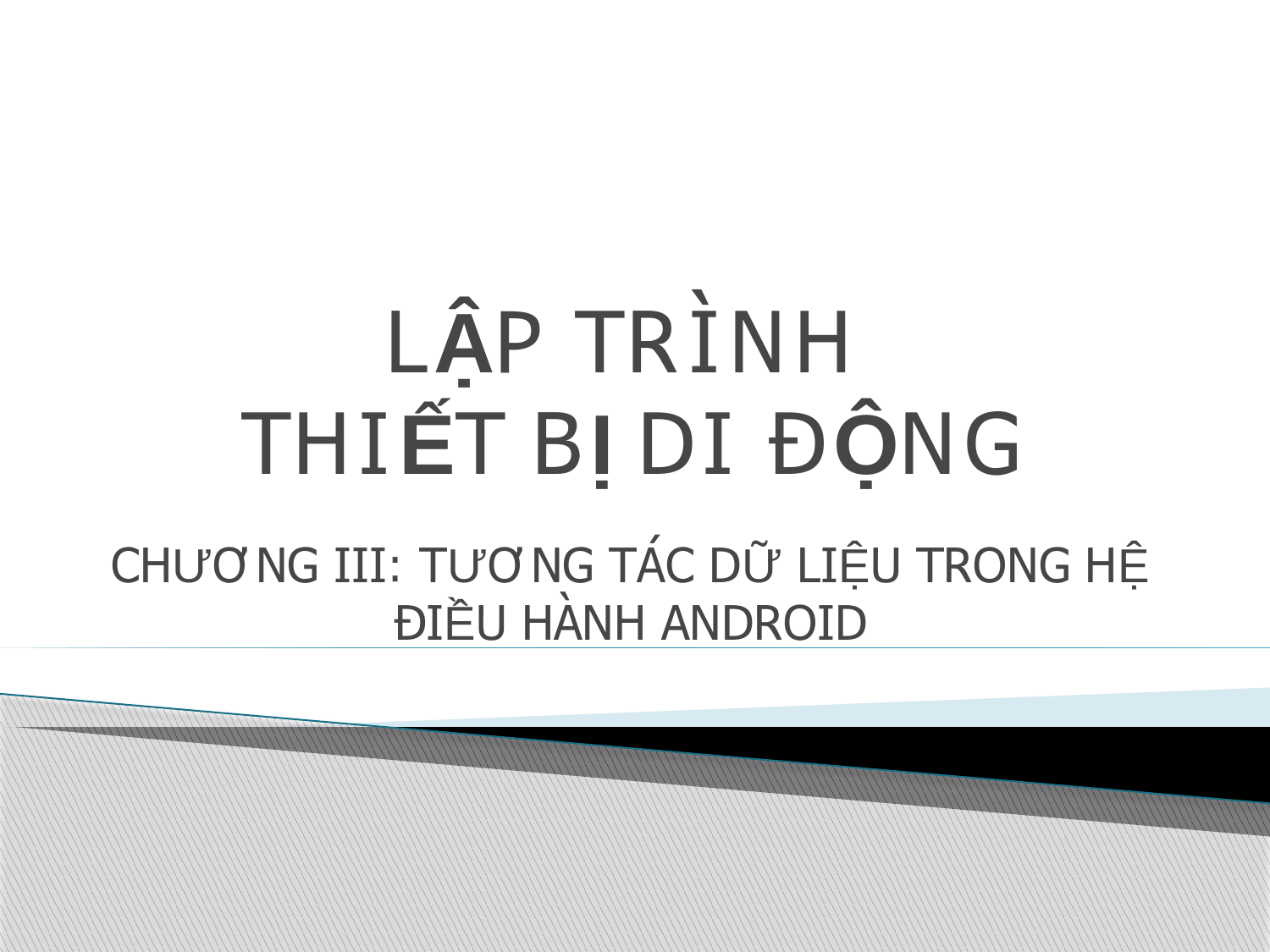

# LẬP TRÌNH THIẾT BỊ DI ĐỘNG
CHƯƠNG III: TƯƠNG TÁC DỮ LIỆU TRONG HỆ ĐIỀU HÀNH ANDROID
1